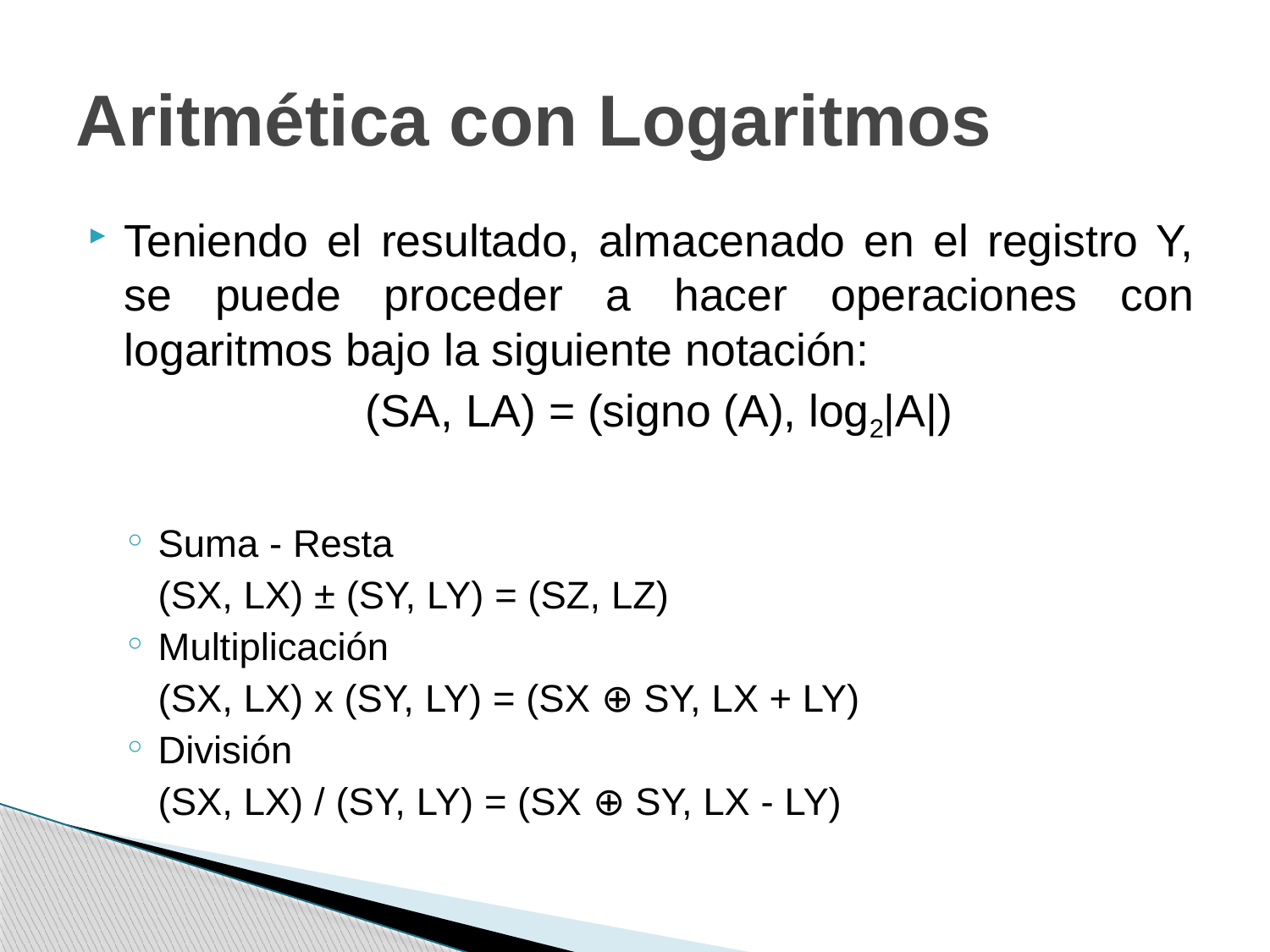

# Aritmética con Logaritmos
Teniendo el resultado, almacenado en el registro Y, se puede proceder a hacer operaciones con logaritmos bajo la siguiente notación:
	(SA, LA) = (signo (A), log2|A|)

Suma - Resta
	(SX, LX) ± (SY, LY) = (SZ, LZ)
Multiplicación
	(SX, LX) x (SY, LY) = (SX ⊕ SY, LX + LY)
División
	(SX, LX) / (SY, LY) = (SX ⊕ SY, LX - LY)